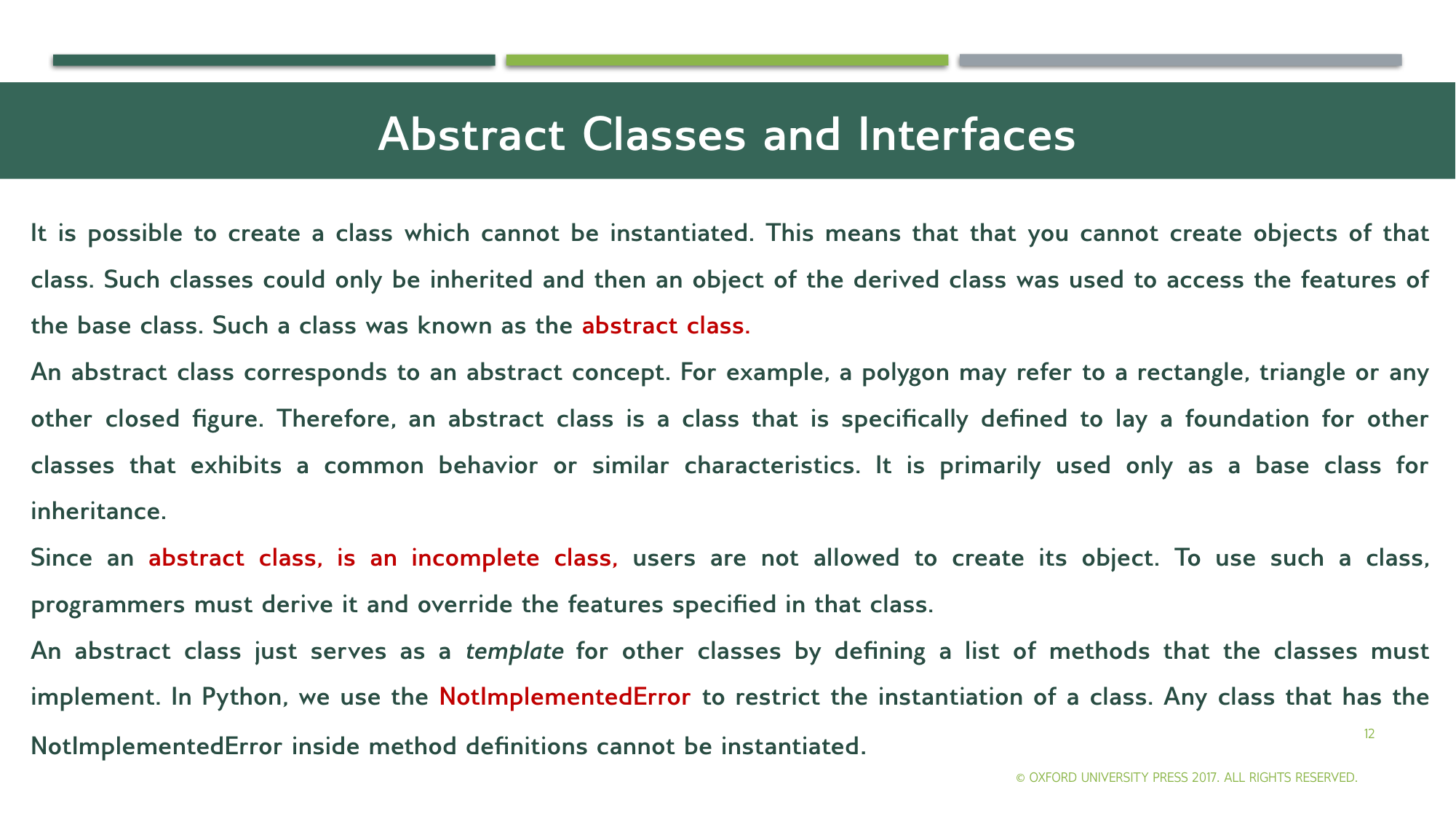

Abstract Classes and Interfaces
It is possible to create a class which cannot be instantiated. This means that that you cannot create objects of that class. Such classes could only be inherited and then an object of the derived class was used to access the features of the base class. Such a class was known as the abstract class.
An abstract class corresponds to an abstract concept. For example, a polygon may refer to a rectangle, triangle or any other closed figure. Therefore, an abstract class is a class that is specifically defined to lay a foundation for other classes that exhibits a common behavior or similar characteristics. It is primarily used only as a base class for inheritance.
Since an abstract class, is an incomplete class, users are not allowed to create its object. To use such a class, programmers must derive it and override the features specified in that class.
An abstract class just serves as a template for other classes by defining a list of methods that the classes must implement. In Python, we use the NotImplementedError to restrict the instantiation of a class. Any class that has the NotImplementedError inside method definitions cannot be instantiated.
12
© Oxford University Press 2017. All rights reserved.